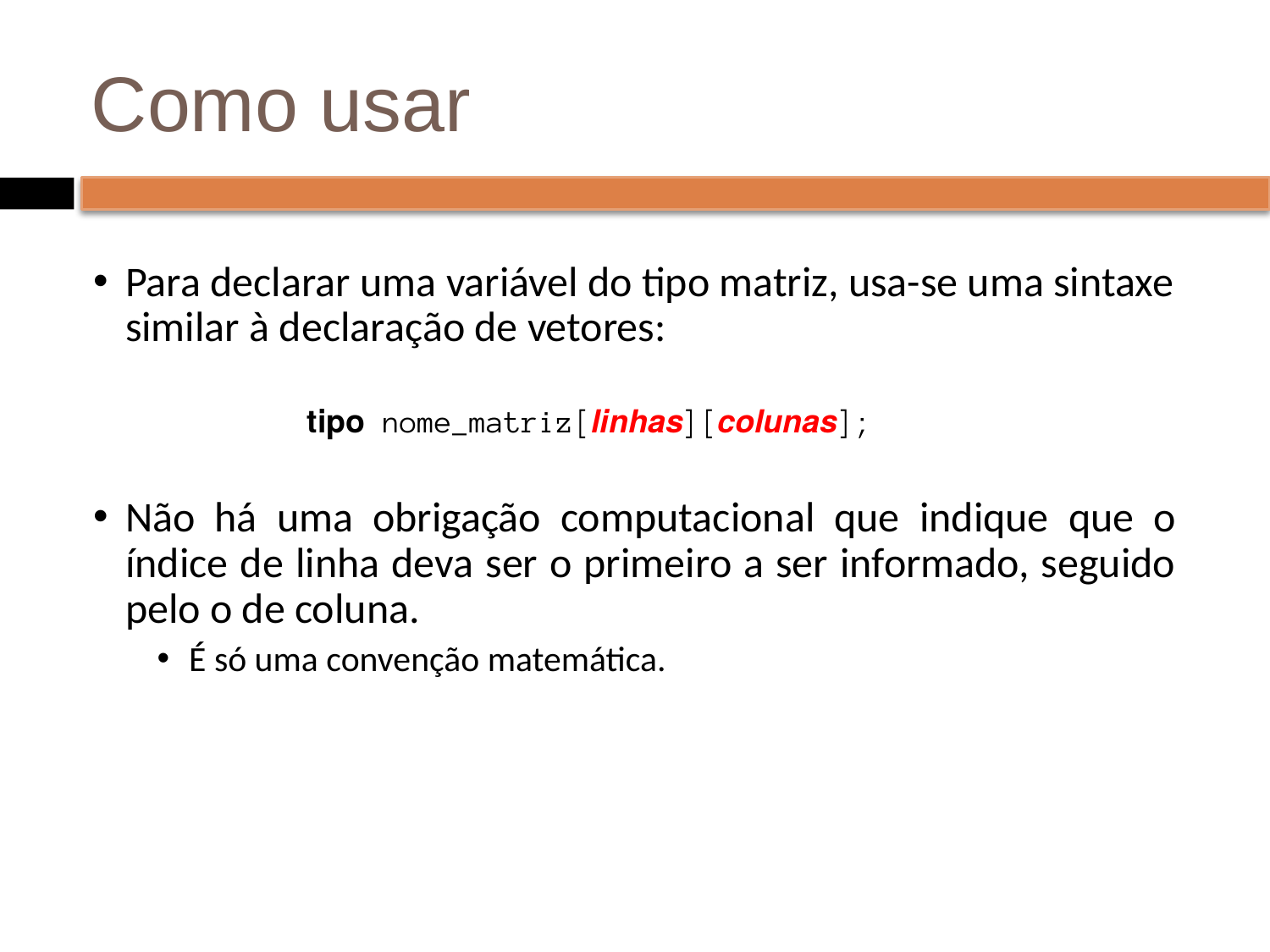

# Como usar
Para declarar uma variável do tipo matriz, usa-se uma sintaxe similar à declaração de vetores:

Não há uma obrigação computacional que indique que o índice de linha deva ser o primeiro a ser informado, seguido pelo o de coluna.
É só uma convenção matemática.
tipo nome_matriz[linhas][colunas];
15